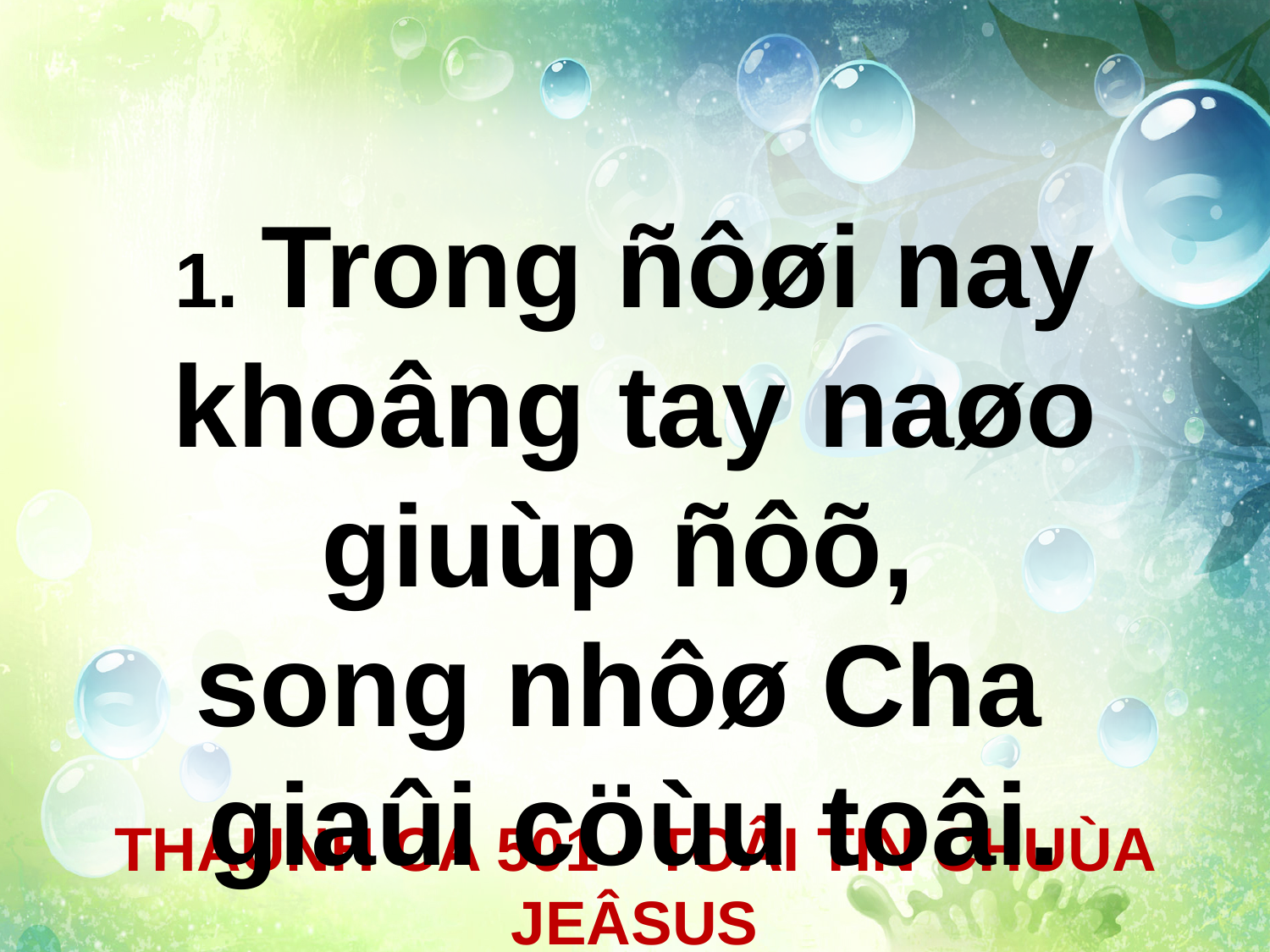

1. Trong ñôøi nay khoâng tay naøo giuùp ñôõ,
song nhôø Cha
giaûi cöùu toâi.
THAÙNH CA 501 - TOÂI TIN CHUÙA JEÂSUS